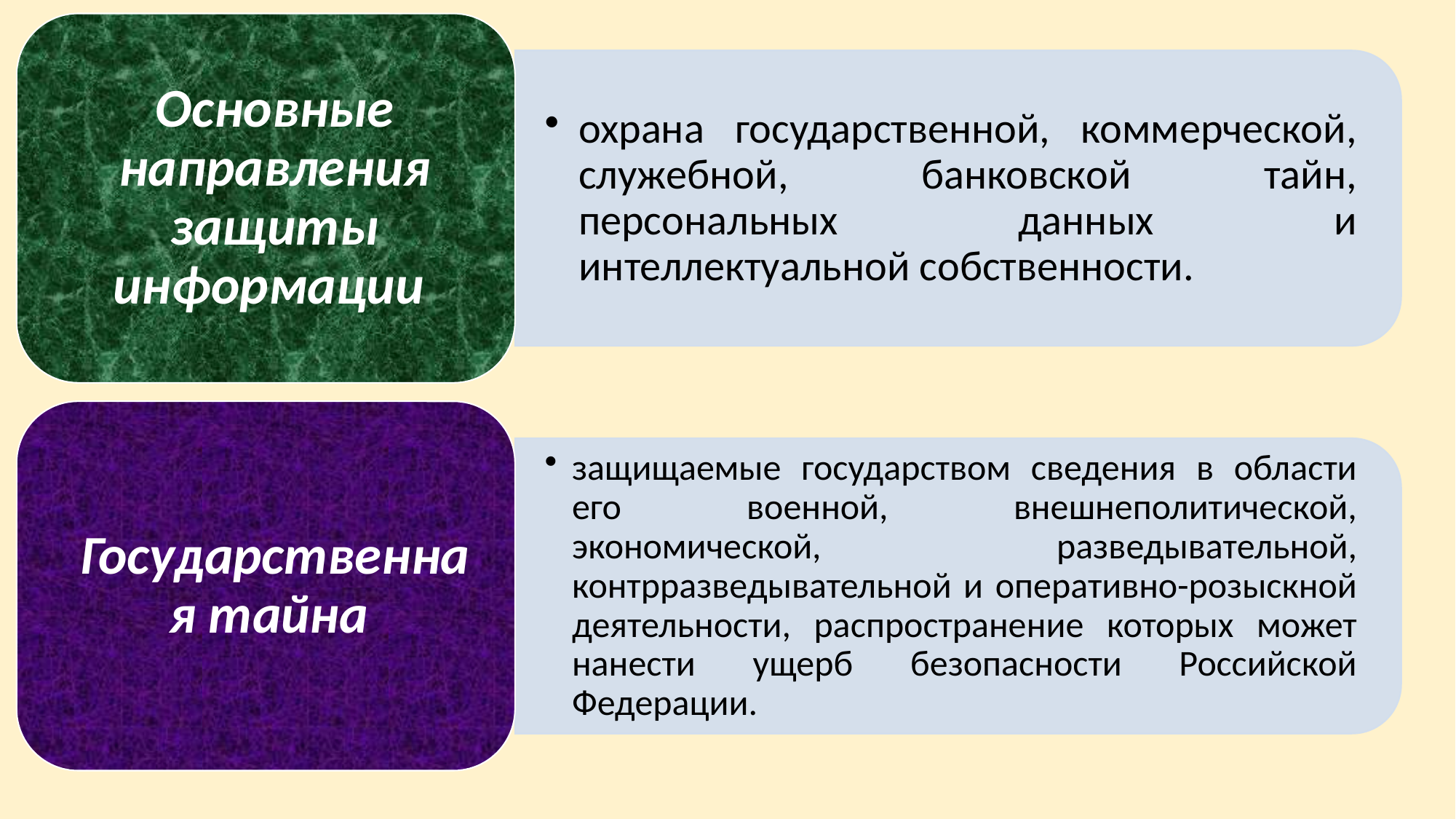

охрана государственной, коммерческой, служебной, банковской тайн, персональных данных и интеллектуальной собственности.
Основные направления защиты информации
защищаемые государством сведения в области его военной, внешнеполитической, экономической, разведывательной, контрразведывательной и оперативно-розыскной деятельности, распространение которых может нанести ущерб безопасности Российской Федерации.
Государственная тайна